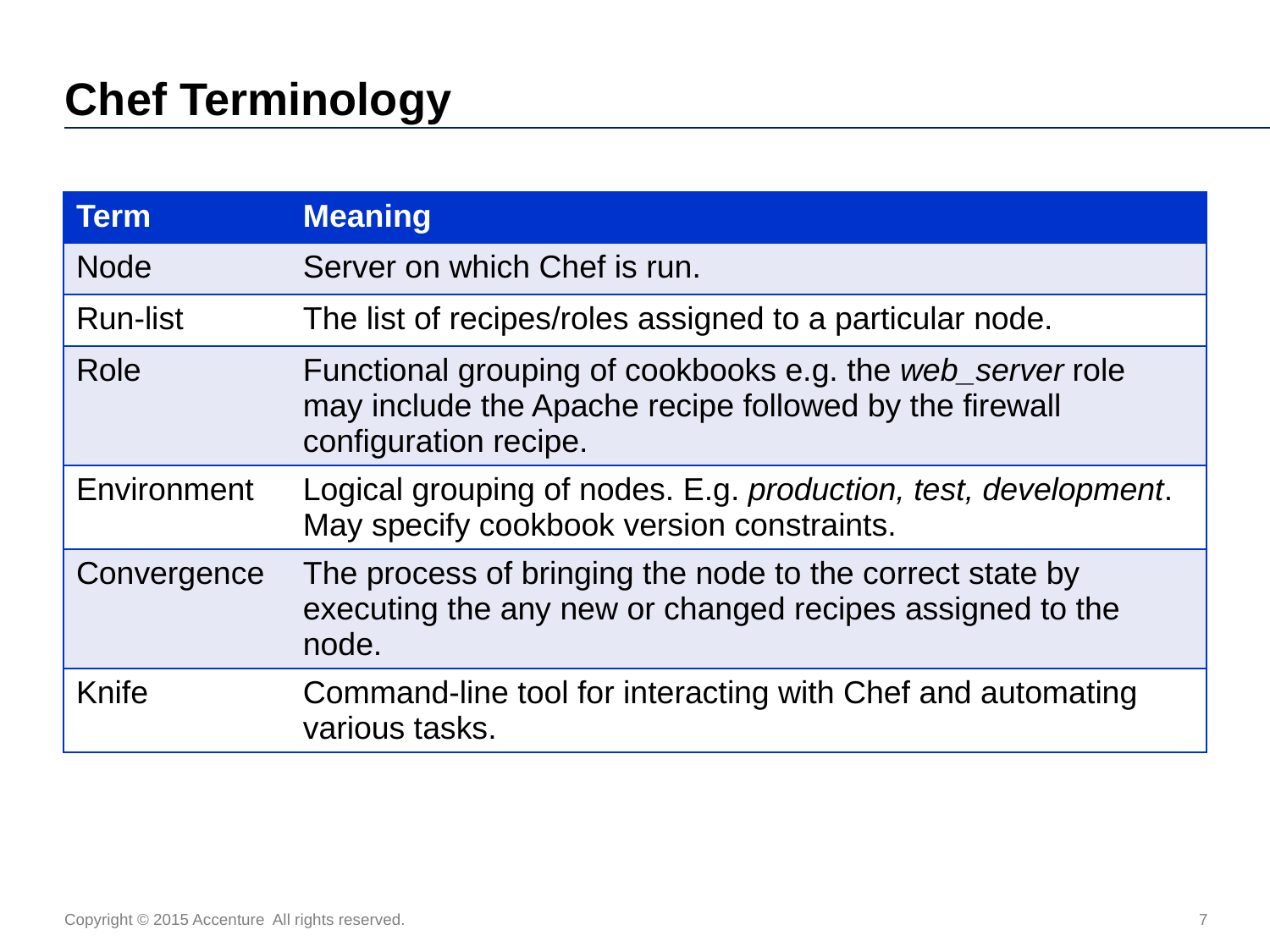

# Chef Terminology
| Term | Meaning |
| --- | --- |
| Node | Server on which Chef is run. |
| Run-list | The list of recipes/roles assigned to a particular node. |
| Role | Functional grouping of cookbooks e.g. the web\_server role may include the Apache recipe followed by the firewall configuration recipe. |
| Environment | Logical grouping of nodes. E.g. production, test, development. May specify cookbook version constraints. |
| Convergence | The process of bringing the node to the correct state by executing the any new or changed recipes assigned to the node. |
| Knife | Command-line tool for interacting with Chef and automating various tasks. |